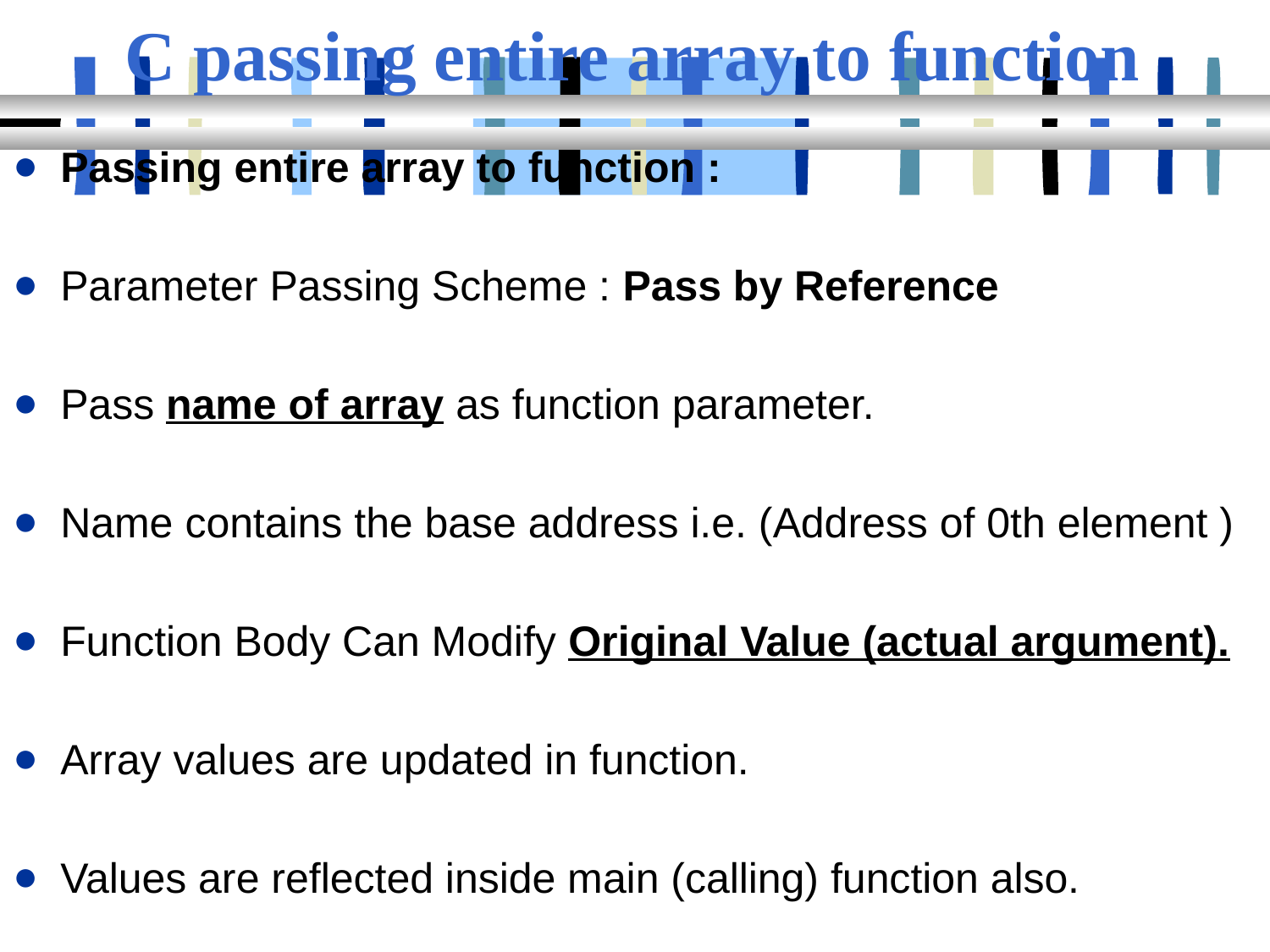

# C passing entire array to function
Passing entire array to function :

Parameter Passing Scheme : Pass by Reference

Pass name of array as function parameter.

Name contains the base address i.e. (Address of 0th element )

Function Body Can Modify Original Value (actual argument).

Array values are updated in function.

Values are reflected inside main (calling) function also.